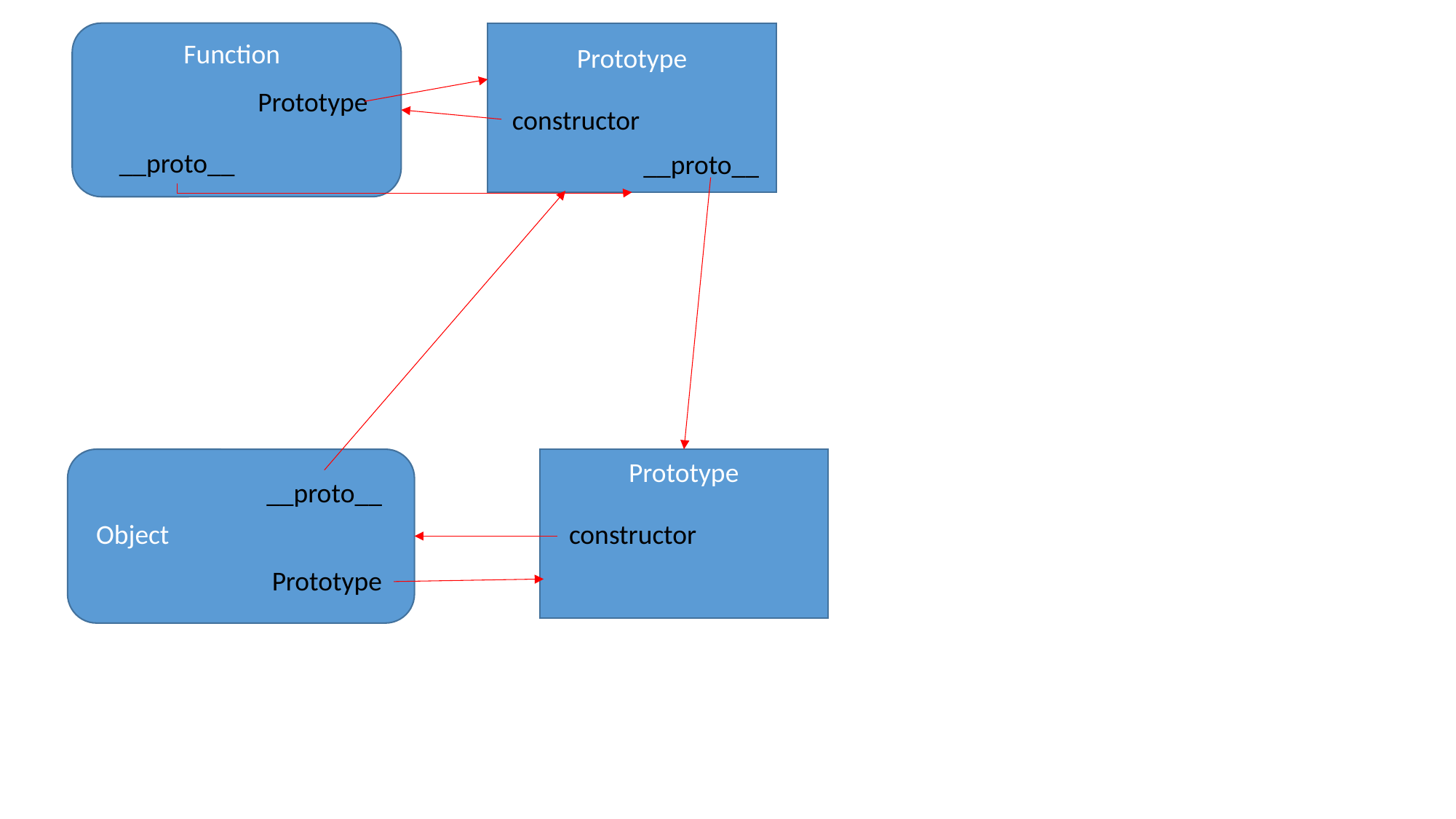

Function
Prototype
Prototype
constructor
__proto__
__proto__

Prototype
__proto__
Object
constructor
Prototype